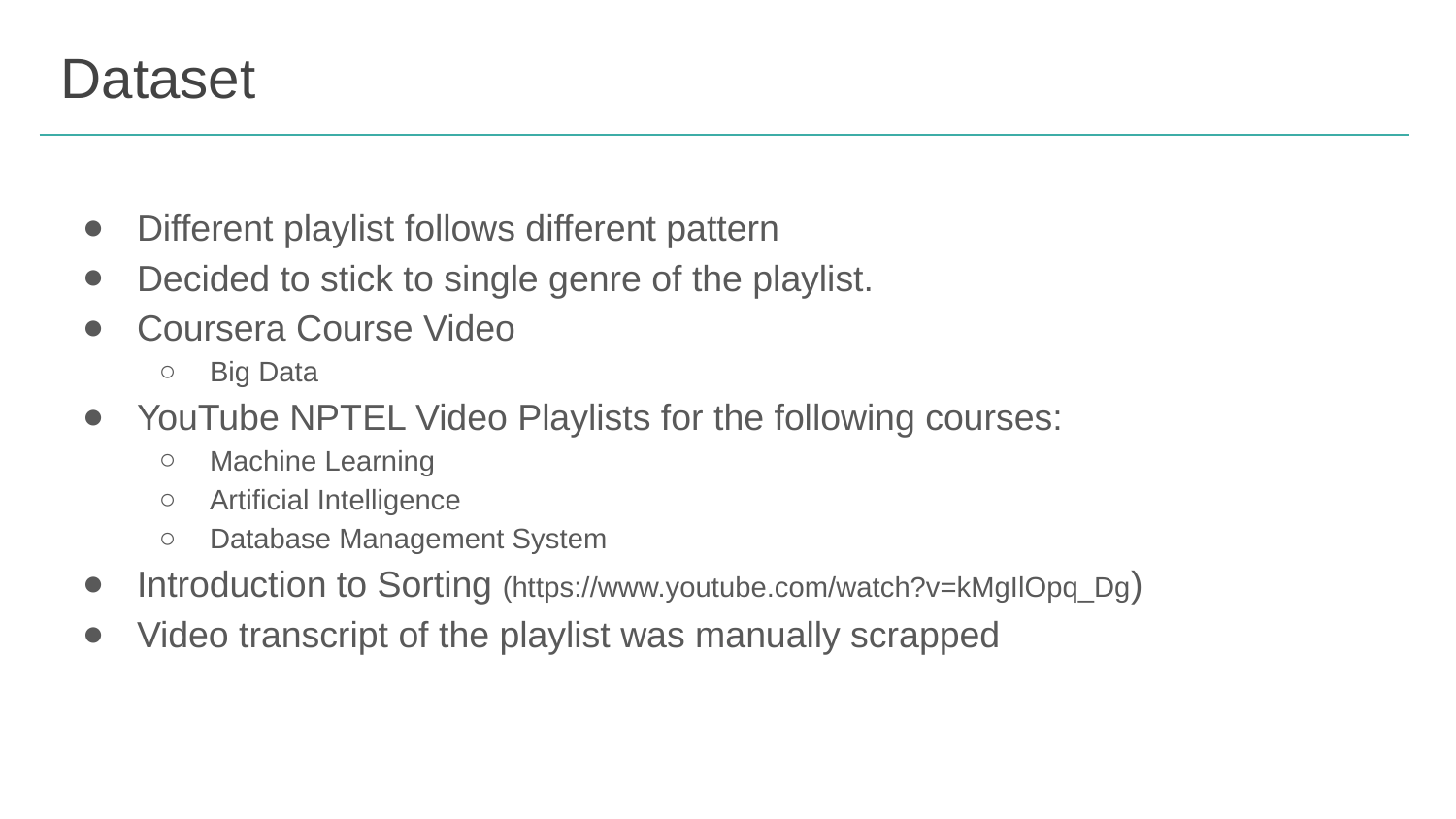

# Dataset
Different playlist follows different pattern
Decided to stick to single genre of the playlist.
Coursera Course Video
Big Data
YouTube NPTEL Video Playlists for the following courses:
Machine Learning
Artificial Intelligence
Database Management System
Introduction to Sorting (https://www.youtube.com/watch?v=kMgIlOpq_Dg)
Video transcript of the playlist was manually scrapped